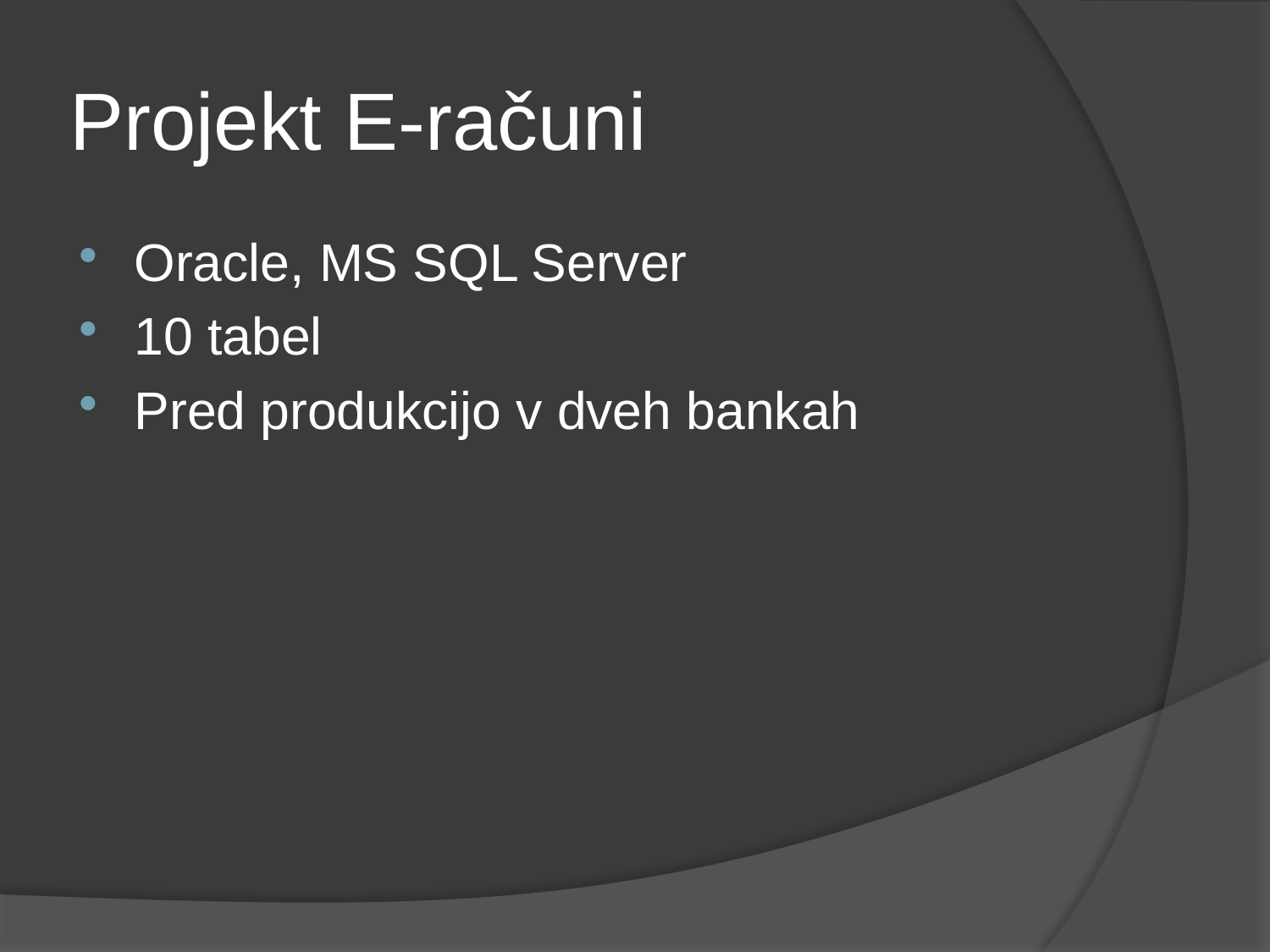

# Projekt E-računi
Oracle, MS SQL Server
10 tabel
Pred produkcijo v dveh bankah